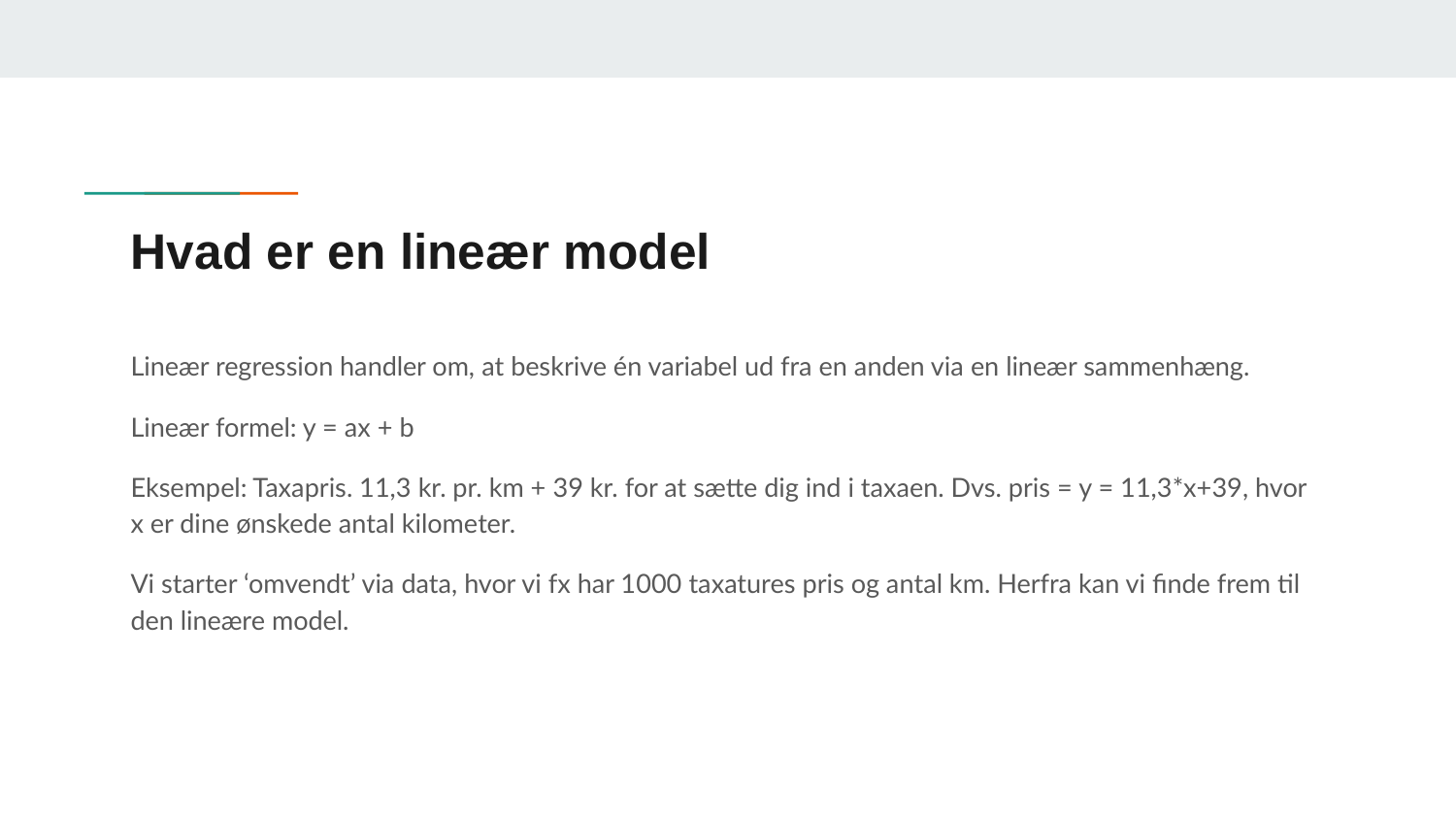

# Hvad er en lineær model
Lineær regression handler om, at beskrive én variabel ud fra en anden via en lineær sammenhæng.
Lineær formel: y = ax + b
Eksempel: Taxapris. 11,3 kr. pr. km + 39 kr. for at sætte dig ind i taxaen. Dvs. pris = y = 11,3*x+39, hvor x er dine ønskede antal kilometer.
Vi starter ‘omvendt’ via data, hvor vi fx har 1000 taxatures pris og antal km. Herfra kan vi finde frem til den lineære model.